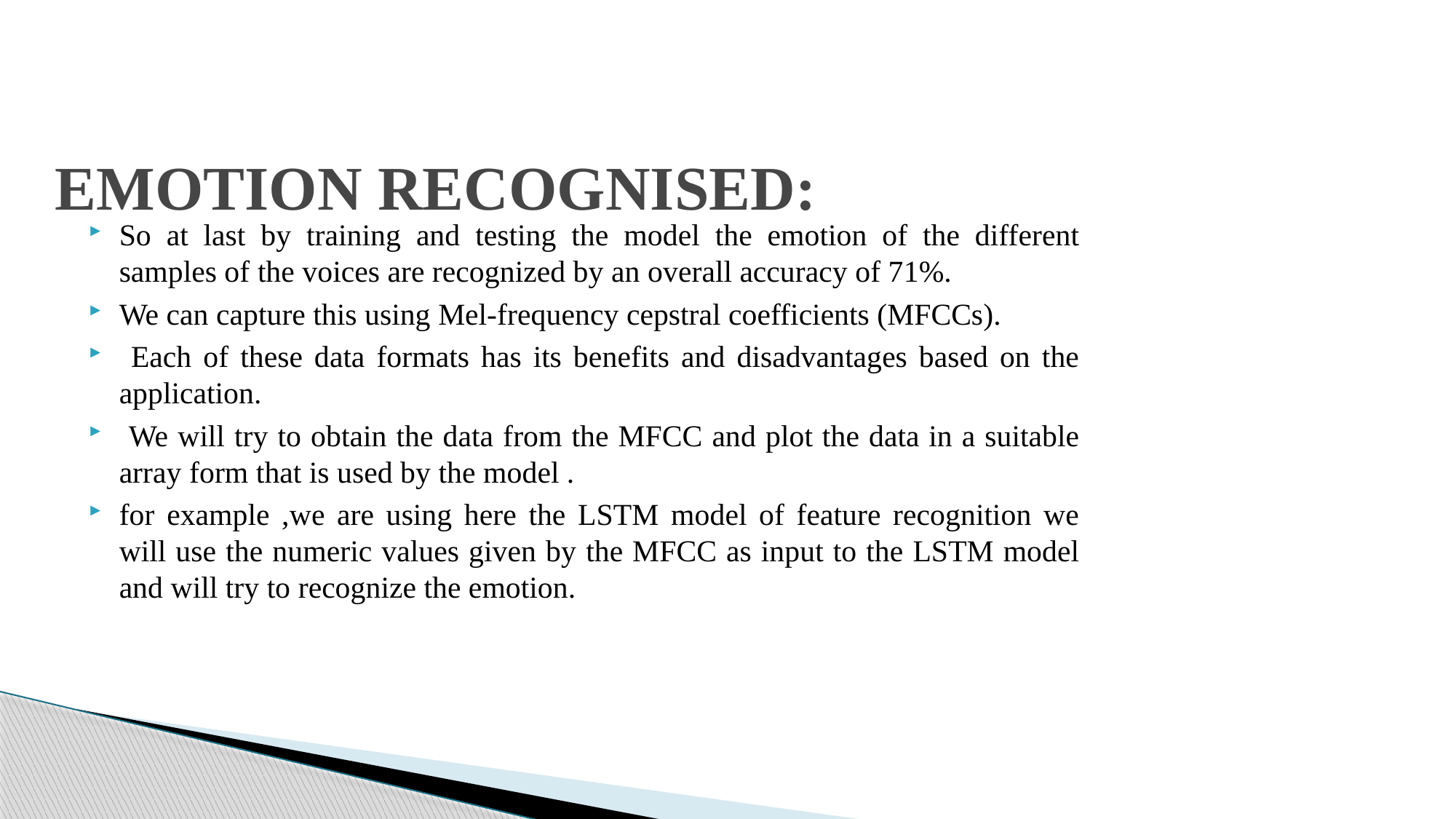

# EMOTION RECOGNISED:
So at last by training and testing the model the emotion of the different samples of the voices are recognized by an overall accuracy of 71%.
We can capture this using Mel-frequency cepstral coefficients (MFCCs).
 Each of these data formats has its benefits and disadvantages based on the application.
 We will try to obtain the data from the MFCC and plot the data in a suitable array form that is used by the model .
for example ,we are using here the LSTM model of feature recognition we will use the numeric values given by the MFCC as input to the LSTM model and will try to recognize the emotion.